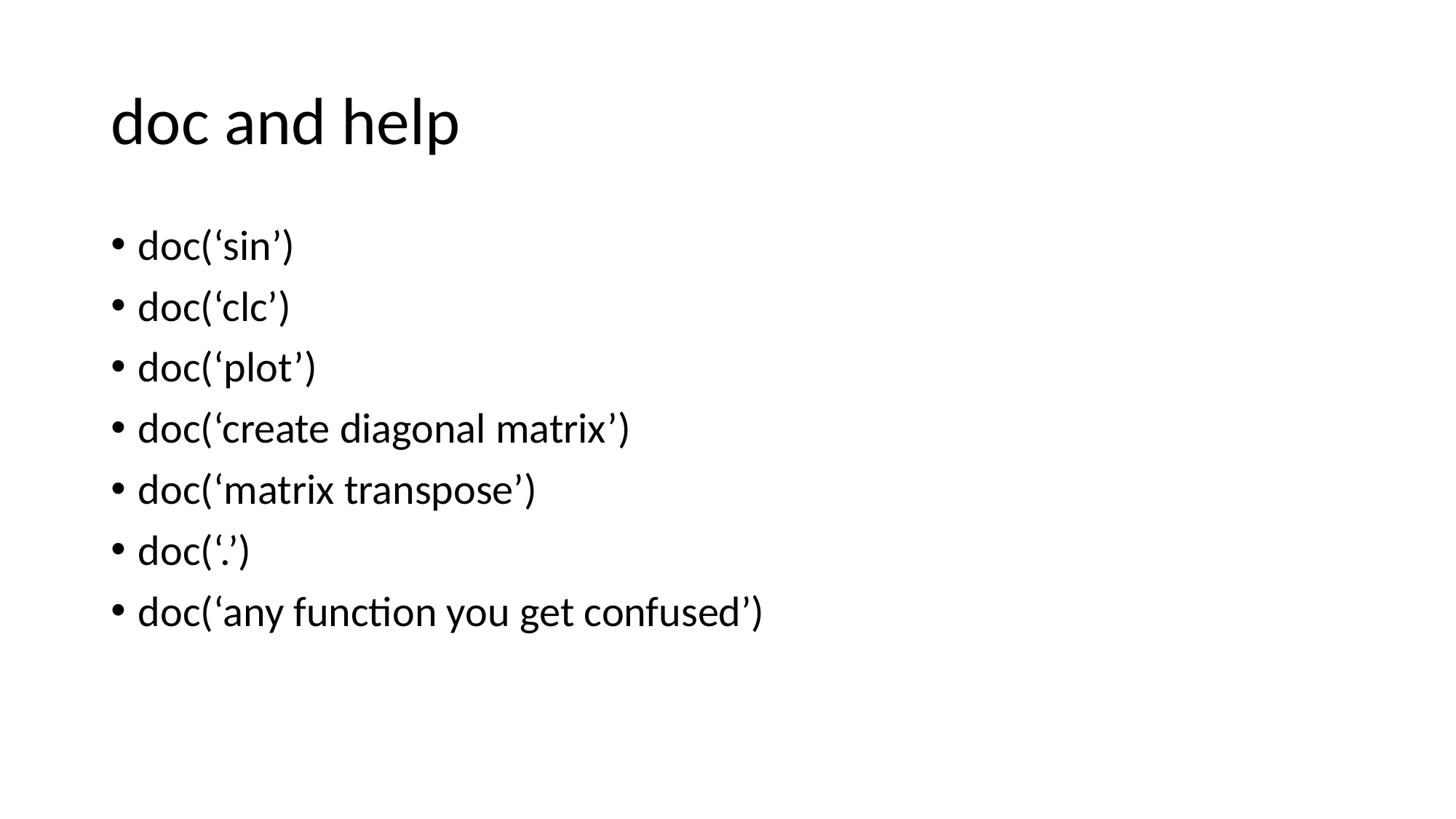

# doc and help
doc(‘sin’)
doc(‘clc’)
doc(‘plot’)
doc(‘create diagonal matrix’)
doc(‘matrix transpose’)
doc(‘.’)
doc(‘any function you get confused’)